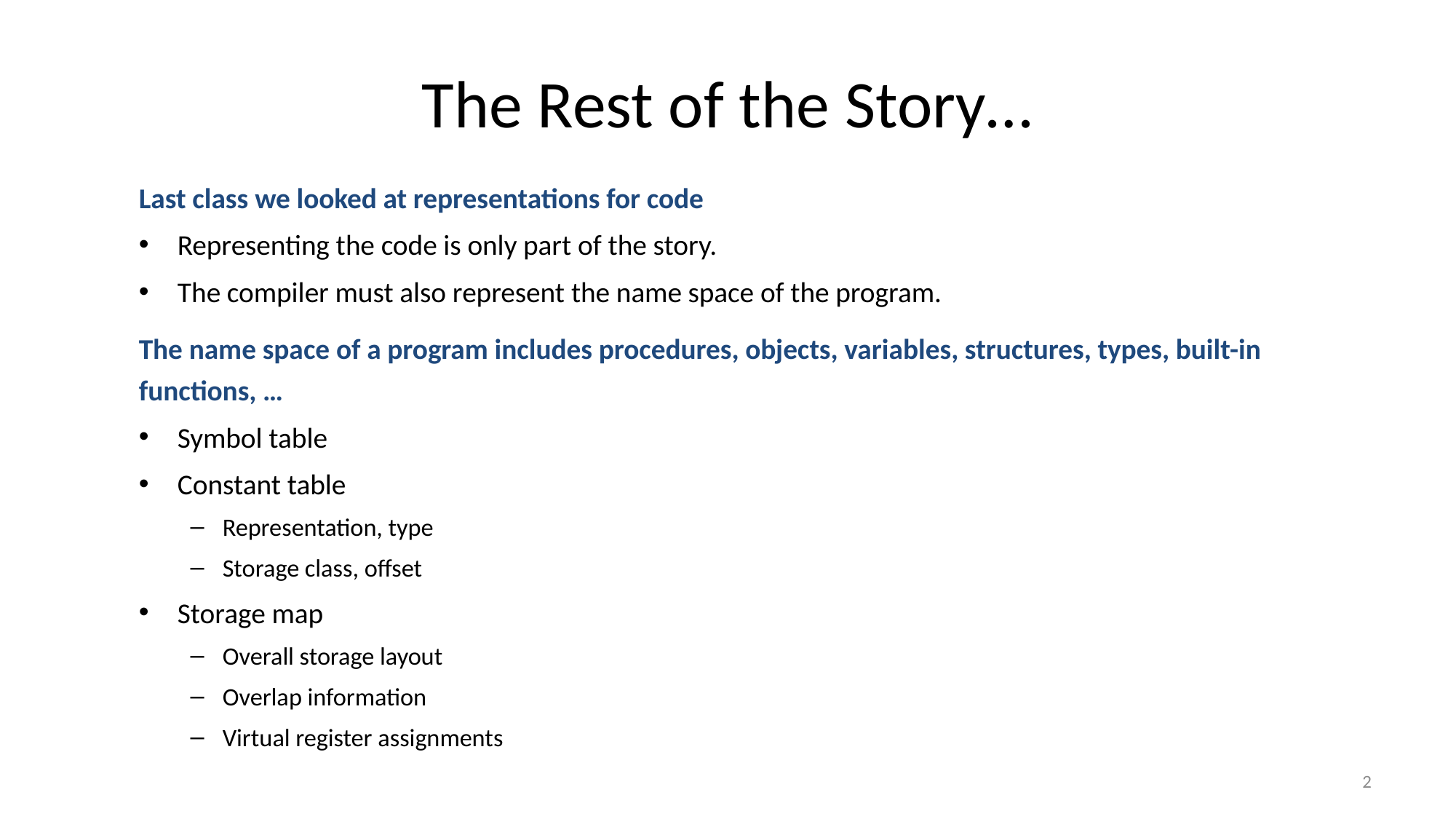

# The Rest of the Story…
Last class we looked at representations for code
Representing the code is only part of the story.
The compiler must also represent the name space of the program.
The name space of a program includes procedures, objects, variables, structures, types, built-in functions, …
Symbol table
Constant table
Representation, type
Storage class, offset
Storage map
Overall storage layout
Overlap information
Virtual register assignments
2